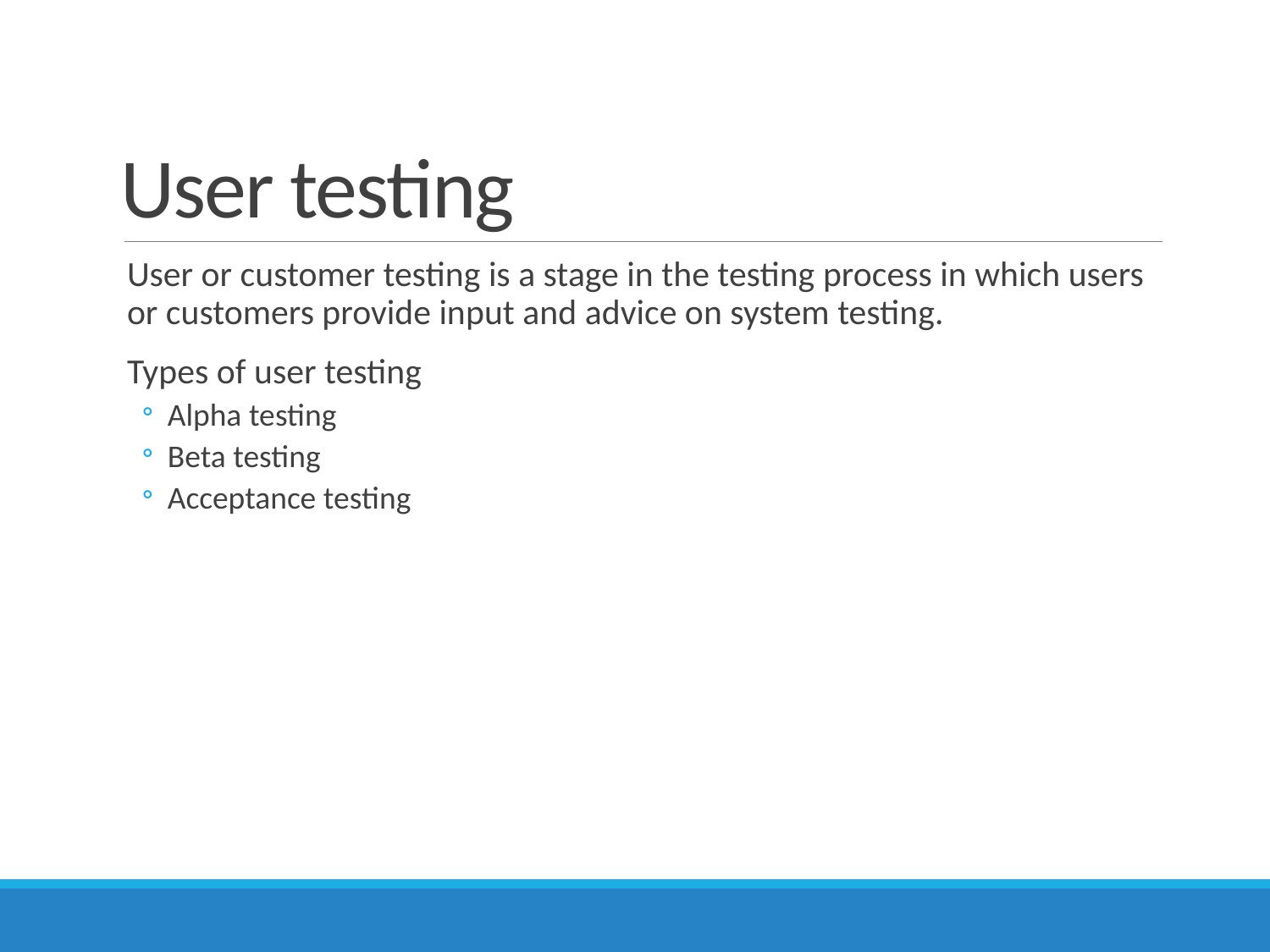

# User testing
User or customer testing is a stage in the testing process in which users or customers provide input and advice on system testing.
Types of user testing
Alpha testing
Beta testing
Acceptance testing